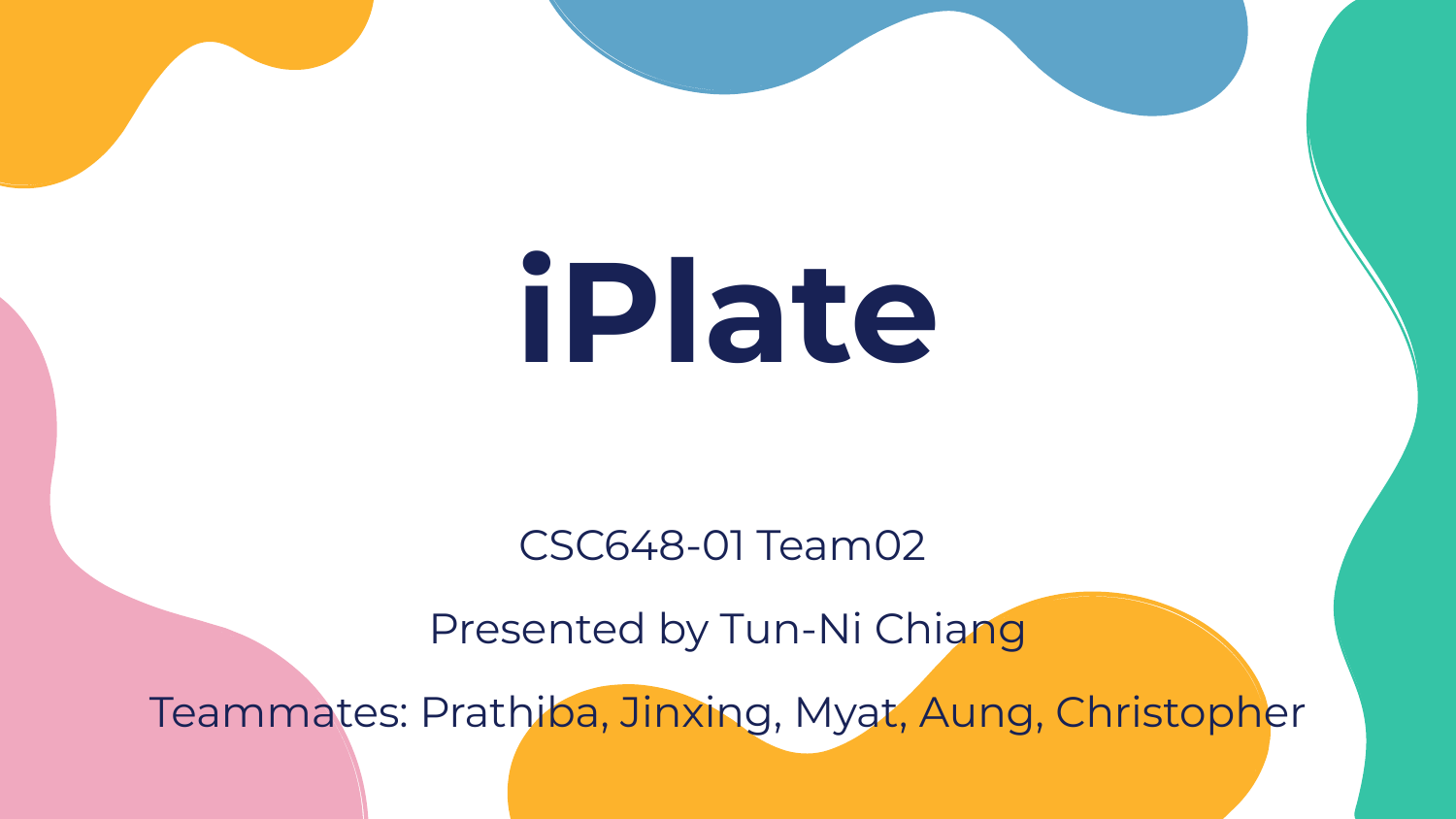

# iPlate
CSC648-01 Team02
Presented by Tun-Ni Chiang
Teammates: Prathiba, Jinxing, Myat, Aung, Christopher